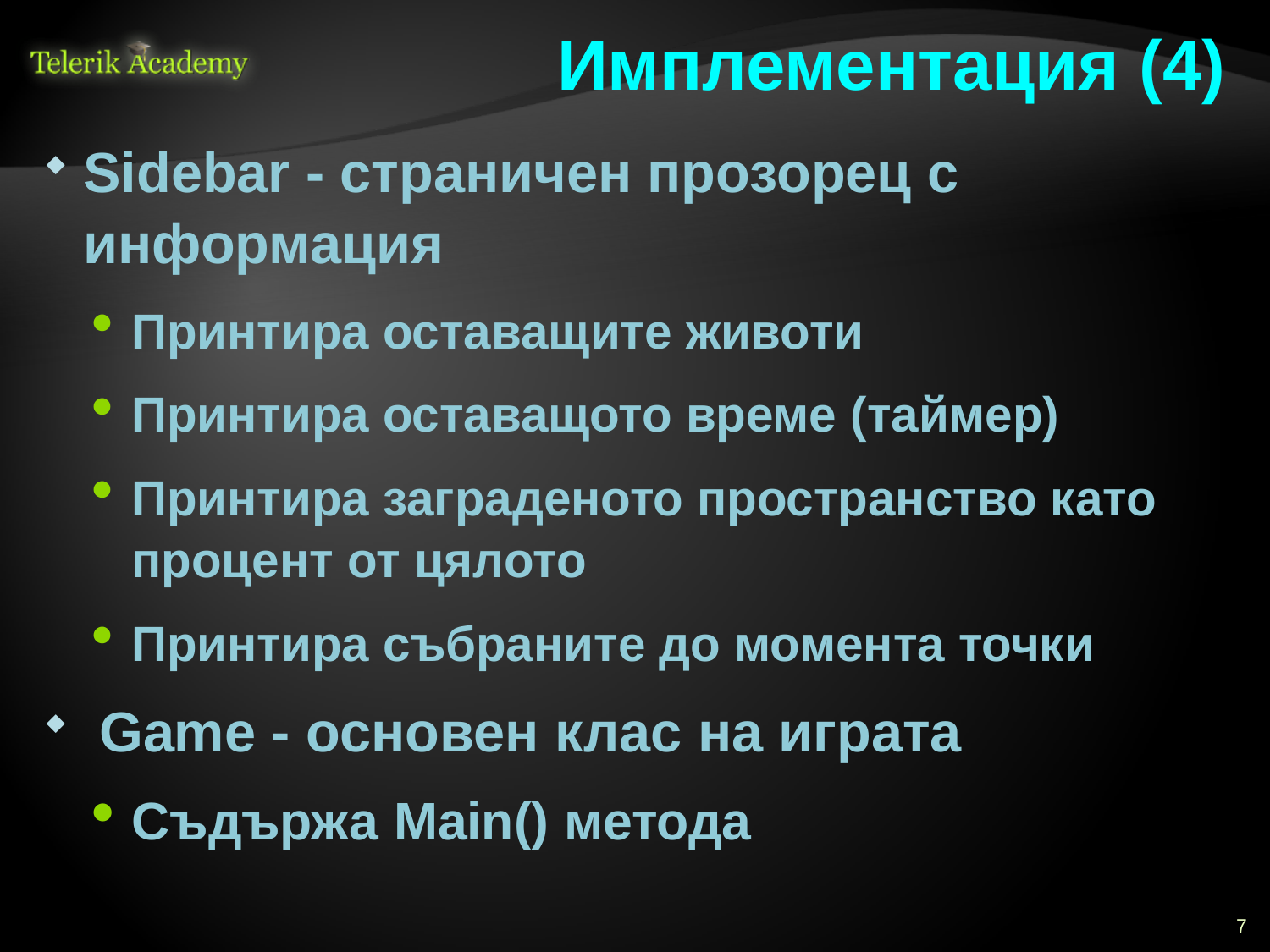

# Имплементация (4)
Sidebar - страничен прозорец с информация
Принтира оставащите животи
Принтира оставащото време (таймер)
Принтира заграденото пространство като процент от цялото
Принтира събраните до момента точки
 Game - основен клас на играта
Съдържа Main() метода
7